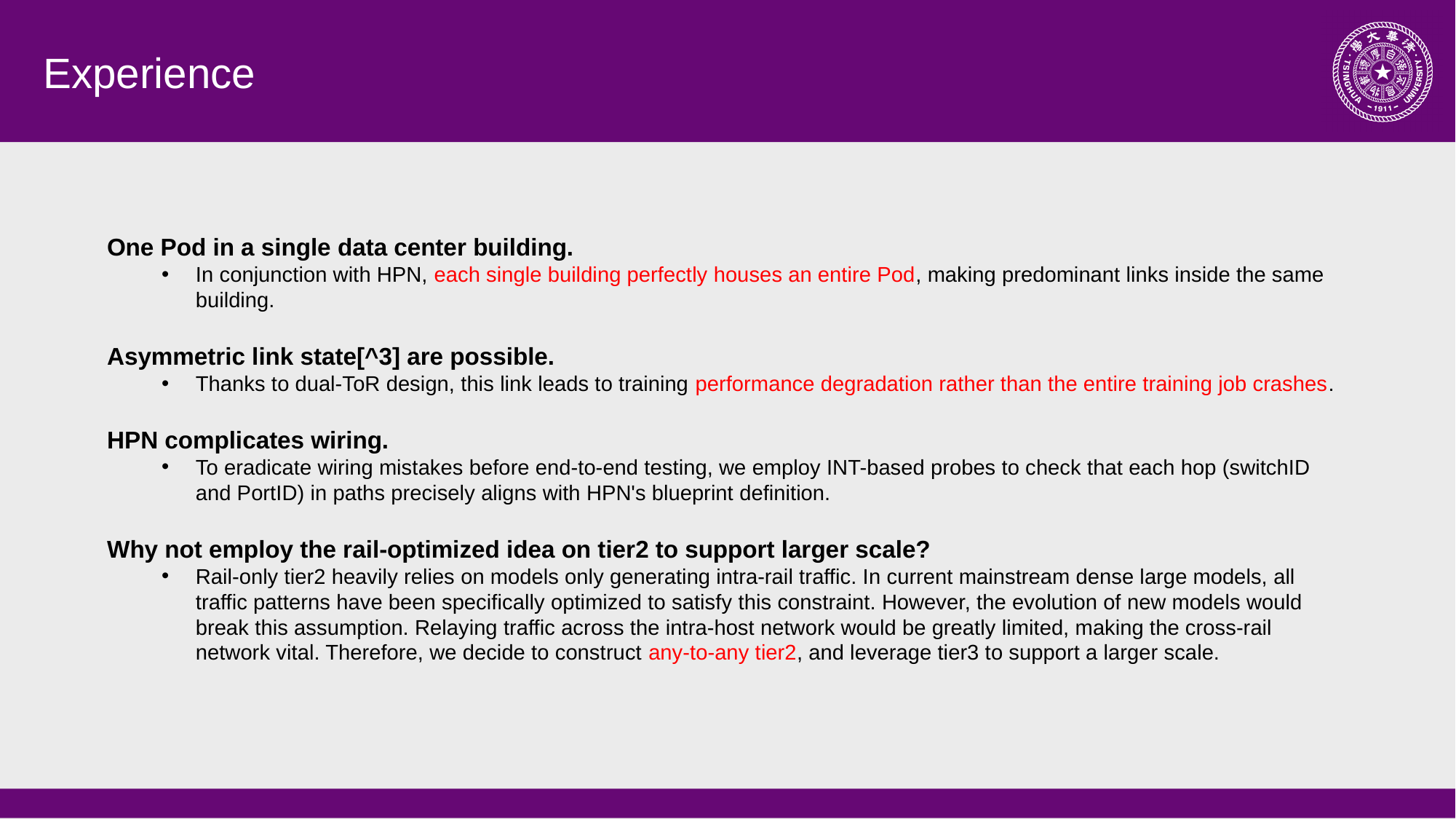

# Experience
One Pod in a single data center building.
In conjunction with HPN, each single building perfectly houses an entire Pod, making predominant links inside the same building.

Asymmetric link state[^3] are possible.
Thanks to dual-ToR design, this link leads to training performance degradation rather than the entire training job crashes.

HPN complicates wiring.
To eradicate wiring mistakes before end-to-end testing, we employ INT-based probes to check that each hop (switchID and PortID) in paths precisely aligns with HPN's blueprint definition.

Why not employ the rail-optimized idea on tier2 to support larger scale?
Rail-only tier2 heavily relies on models only generating intra-rail traffic. In current mainstream dense large models, all traffic patterns have been specifically optimized to satisfy this constraint. However, the evolution of new models would break this assumption. Relaying traffic across the intra-host network would be greatly limited, making the cross-rail network vital. Therefore, we decide to construct any-to-any tier2, and leverage tier3 to support a larger scale.